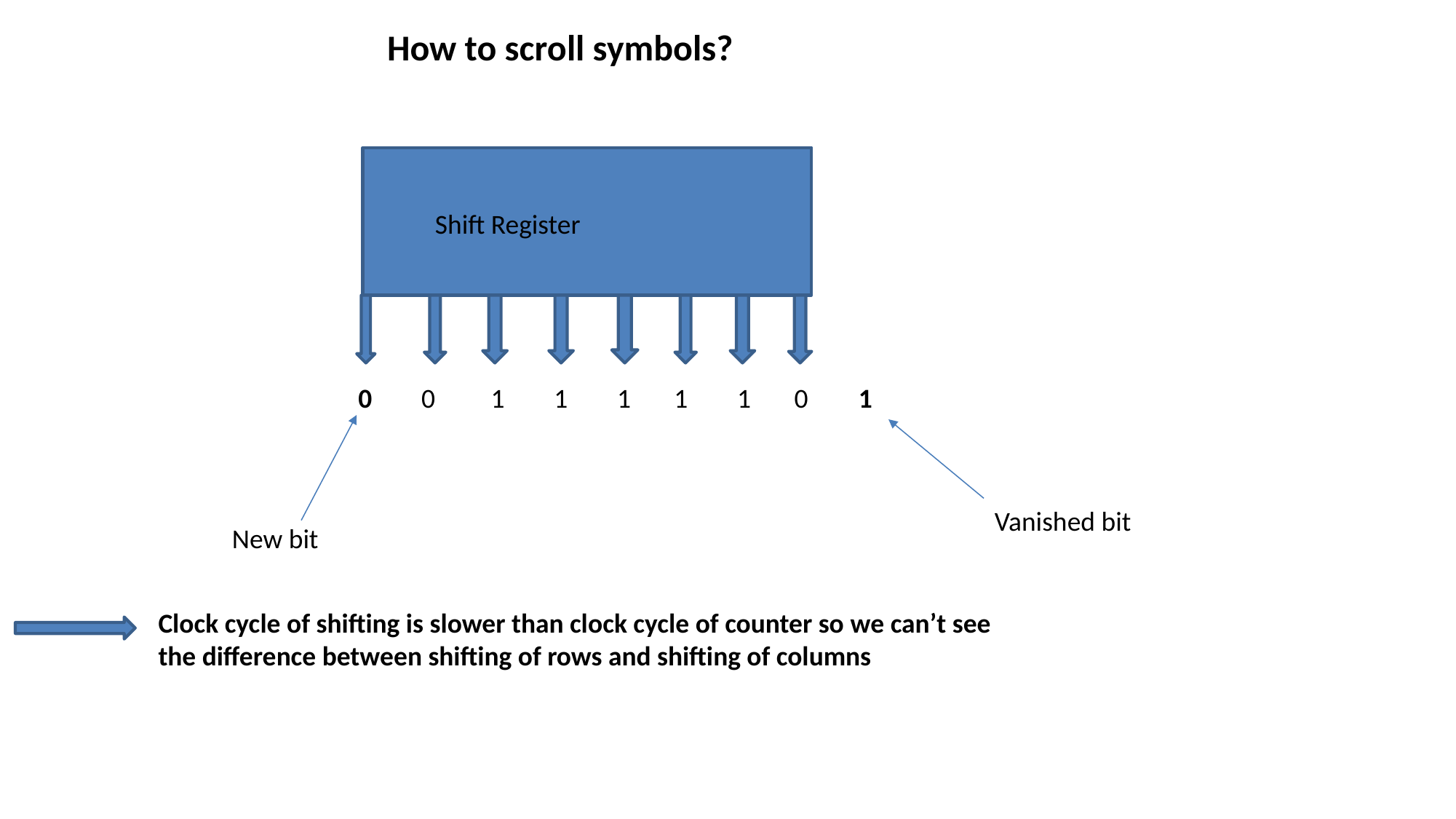

How to scroll symbols?

Shift Register

  0        0         1        1        1       1        1       0        1
Vanished bit
New bit
Clock cycle of shifting is slower than clock cycle of counter so we can’t see the difference between shifting of rows and shifting of columns